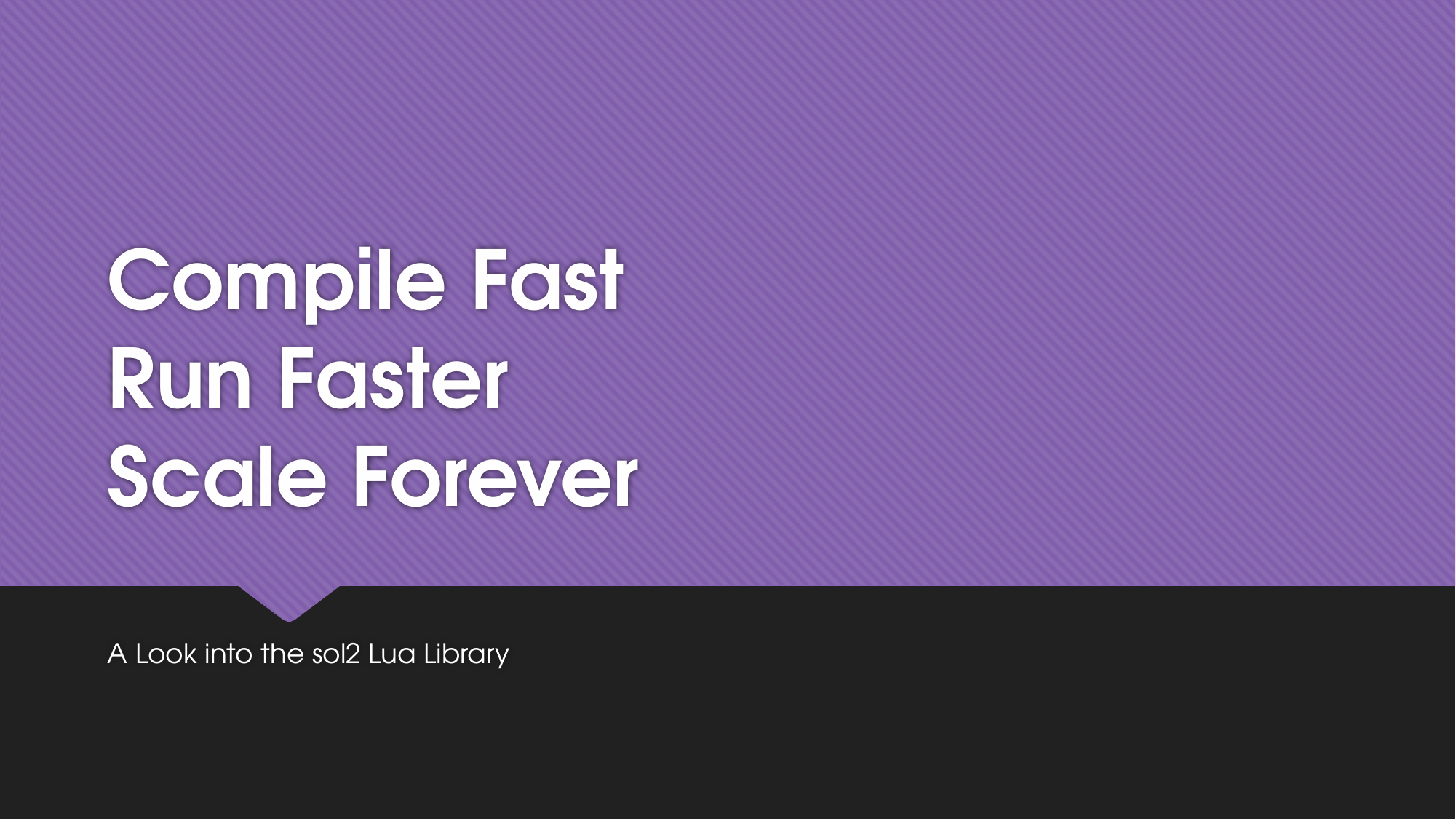

# Compile Fast Run Faster Scale Forever
A Look into the sol2 Lua Library